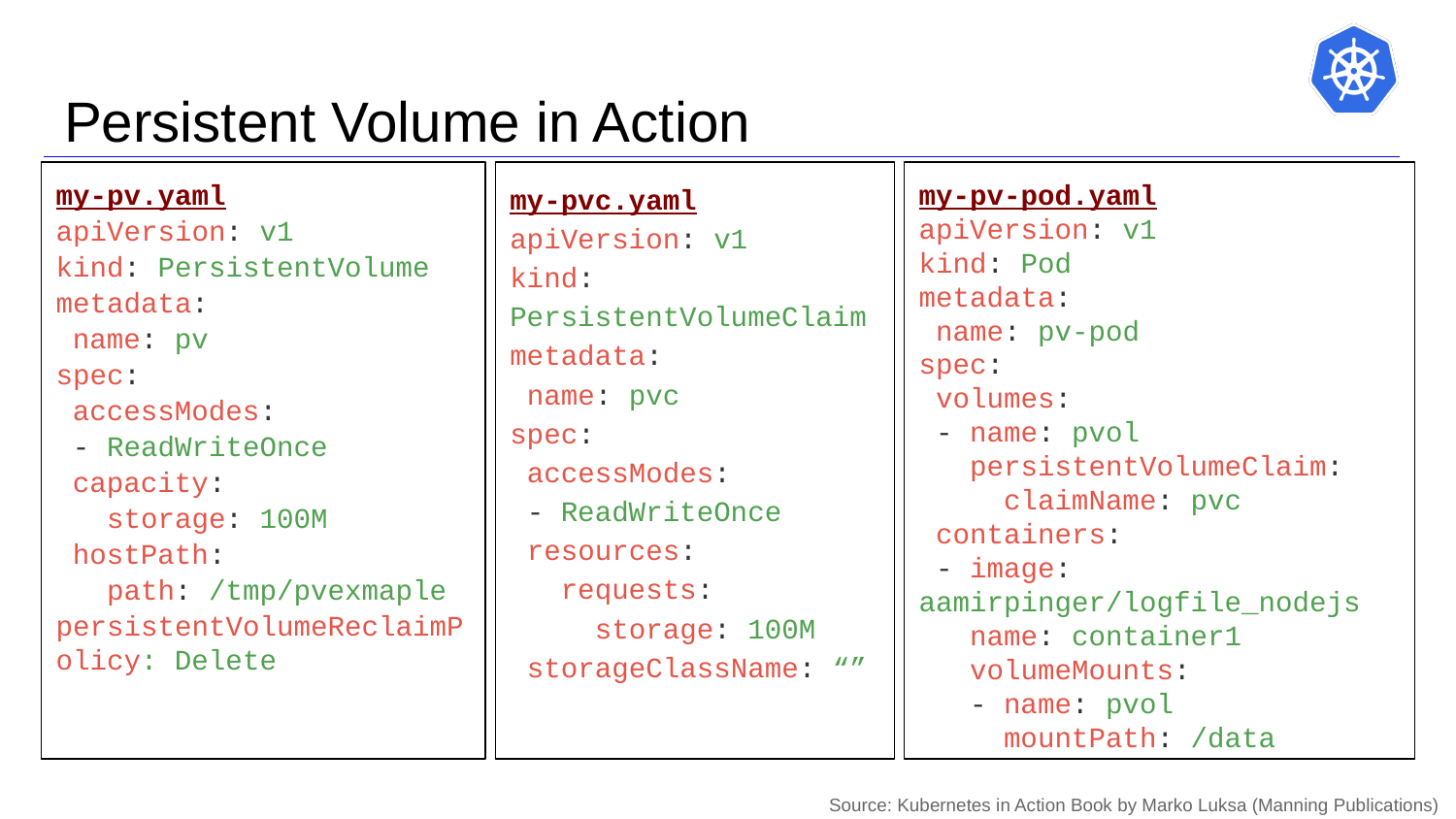

# Persistent Volume in Action
my-pv-pod.yaml
apiVersion: v1
kind: Pod
metadata:
 name: pv-pod
spec:
 volumes:
 - name: pvol
   persistentVolumeClaim:
     claimName: pvc
 containers:
 - image:  aamirpinger/logfile_nodejs
   name: container1
   volumeMounts:
   - name: pvol
     mountPath: /data
my-pv.yaml
apiVersion: v1
kind: PersistentVolume
metadata:
 name: pv
spec:
 accessModes:
 - ReadWriteOnce
 capacity:
   storage: 100M
 hostPath:
   path: /tmp/pvexmaple
persistentVolumeReclaimPolicy: Delete
my-pvc.yaml
apiVersion: v1
kind: PersistentVolumeClaim
metadata:
 name: pvc
spec:
 accessModes:
 - ReadWriteOnce
 resources:
   requests:
     storage: 100M
 storageClassName: “”